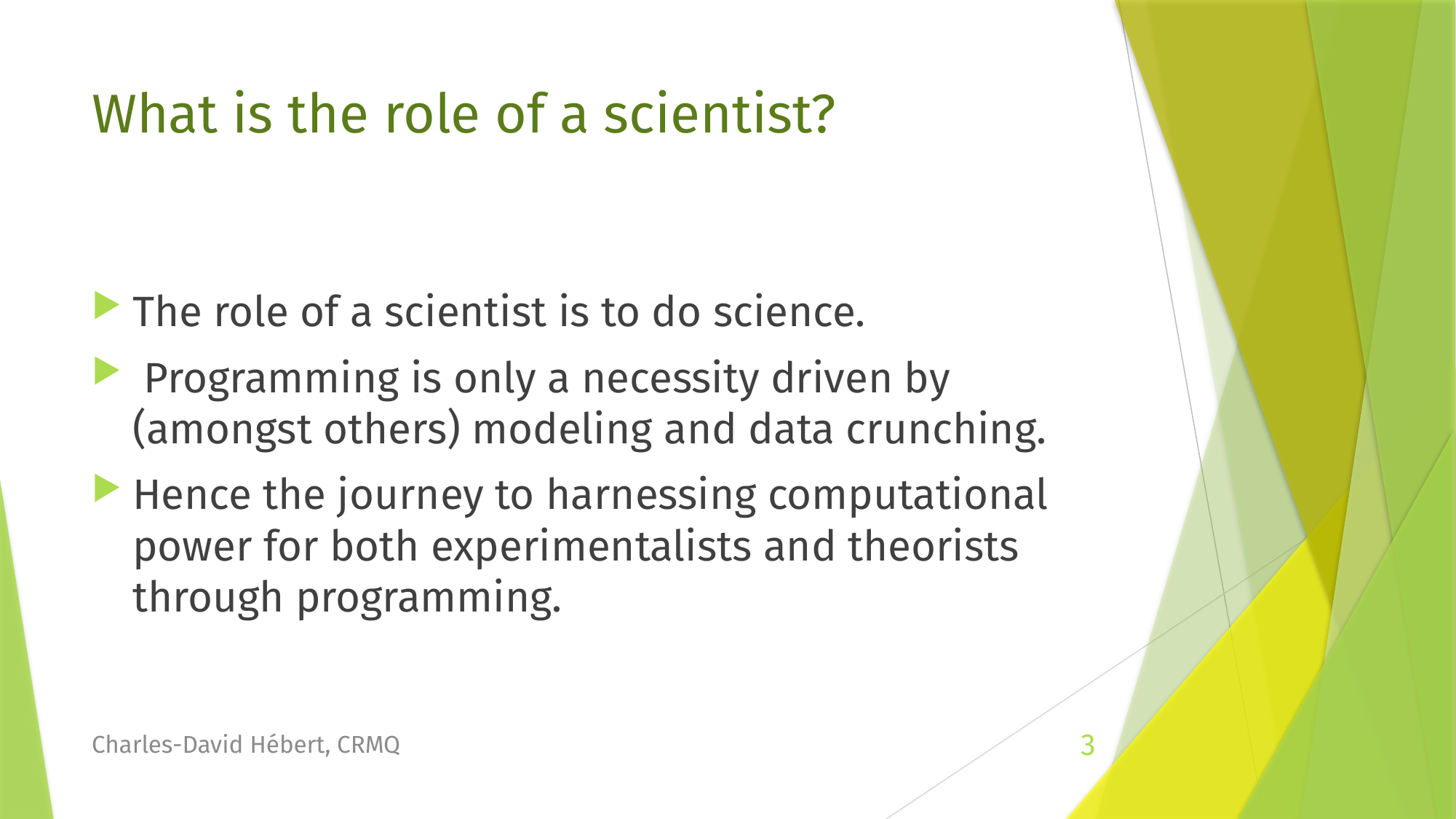

# What is the role of a scientist?

The role of a scientist is to do science.
 Programming is only a necessity driven by (amongst others) modeling and data crunching.
Hence the journey to harnessing computational power for both experimentalists and theorists through programming.
Charles-David Hébert, CRMQ
3